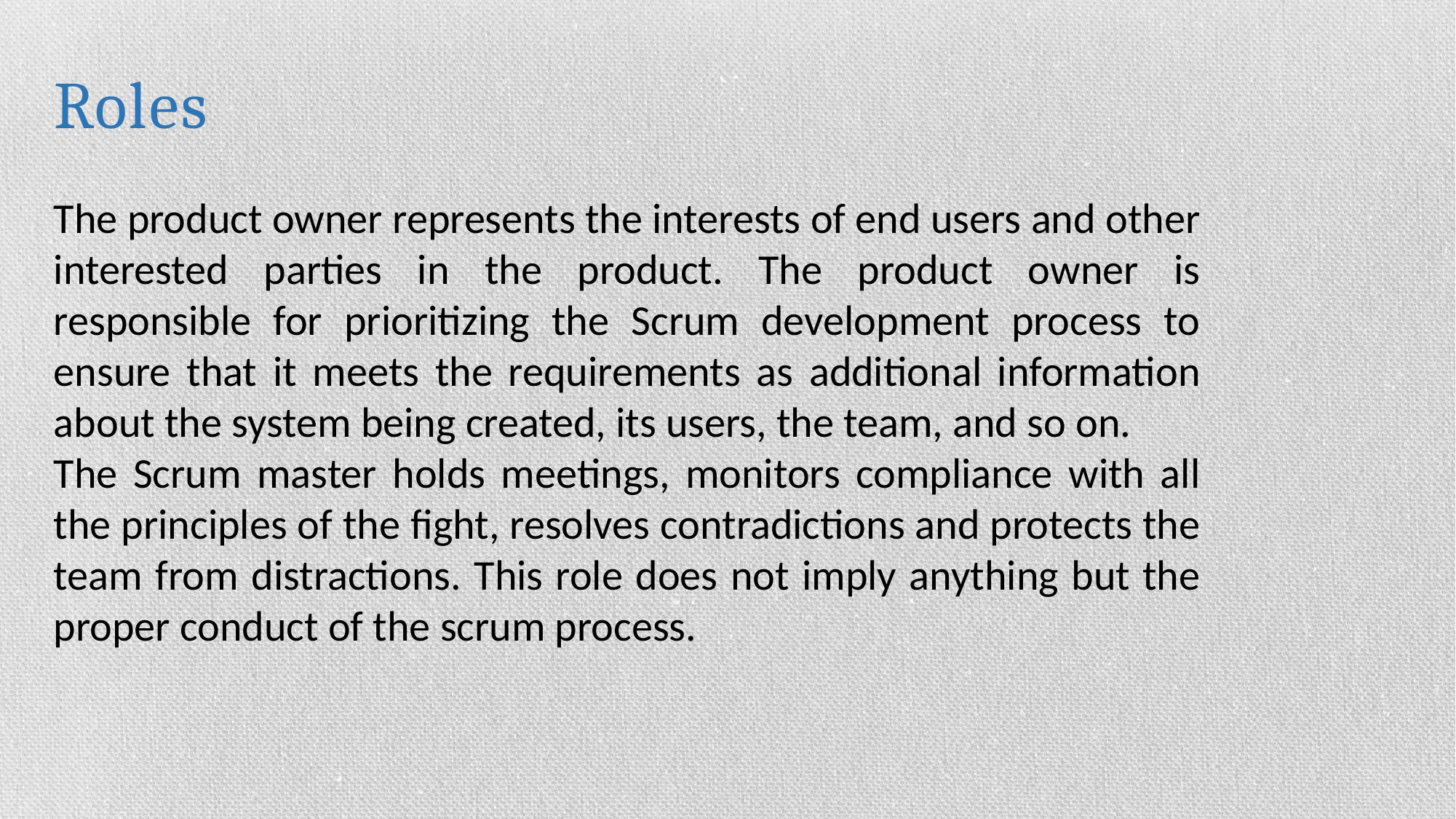

Roles
The product owner represents the interests of end users and other interested parties in the product. The product owner is responsible for prioritizing the Scrum development process to ensure that it meets the requirements as additional information about the system being created, its users, the team, and so on.
The Scrum master holds meetings, monitors compliance with all the principles of the fight, resolves contradictions and protects the team from distractions. This role does not imply anything but the proper conduct of the scrum process.